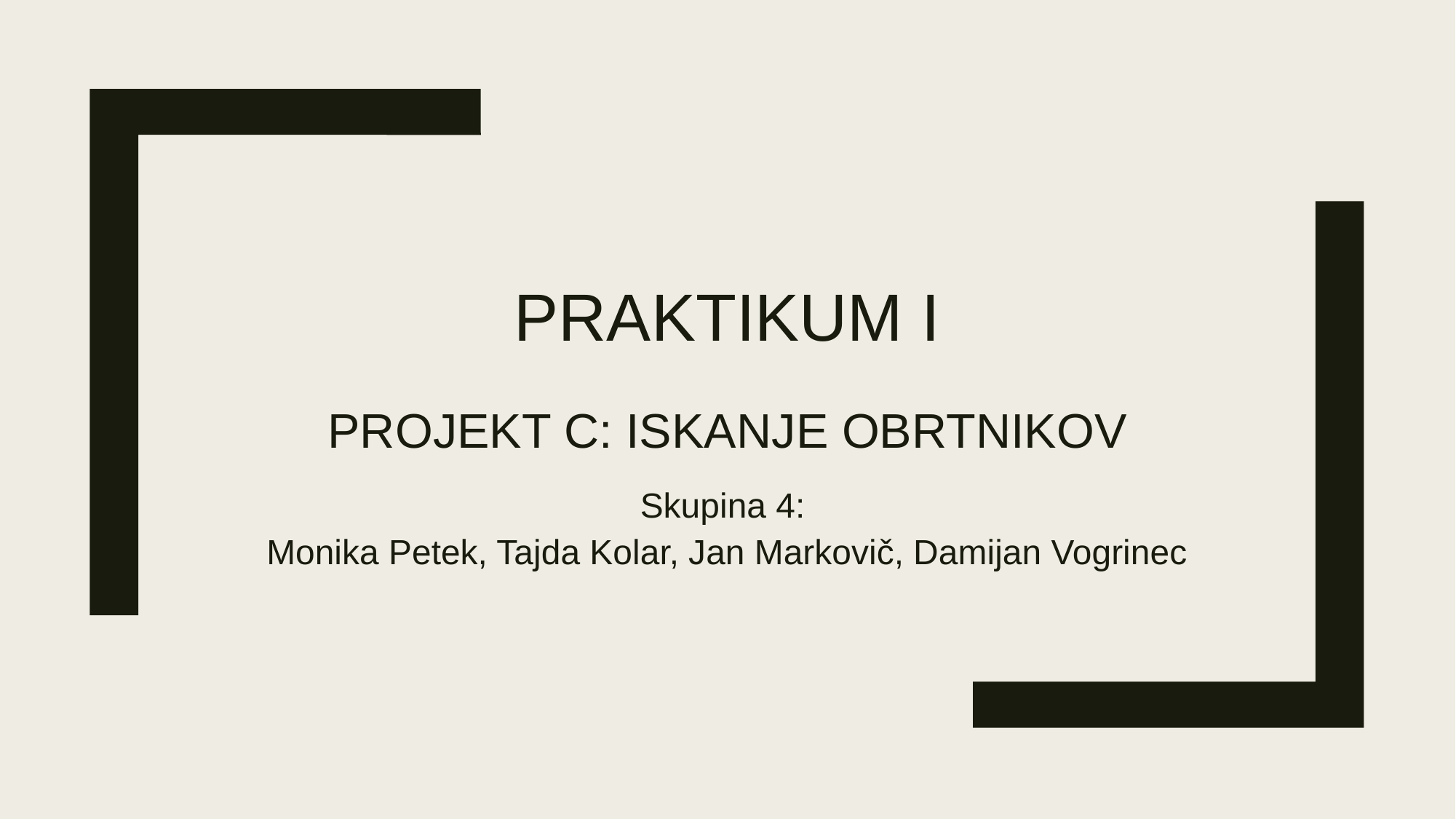

# Praktikum I Projekt C: Iskanje obrtnikov
Skupina 4:
Monika Petek, Tajda Kolar, Jan Markovič, Damijan Vogrinec